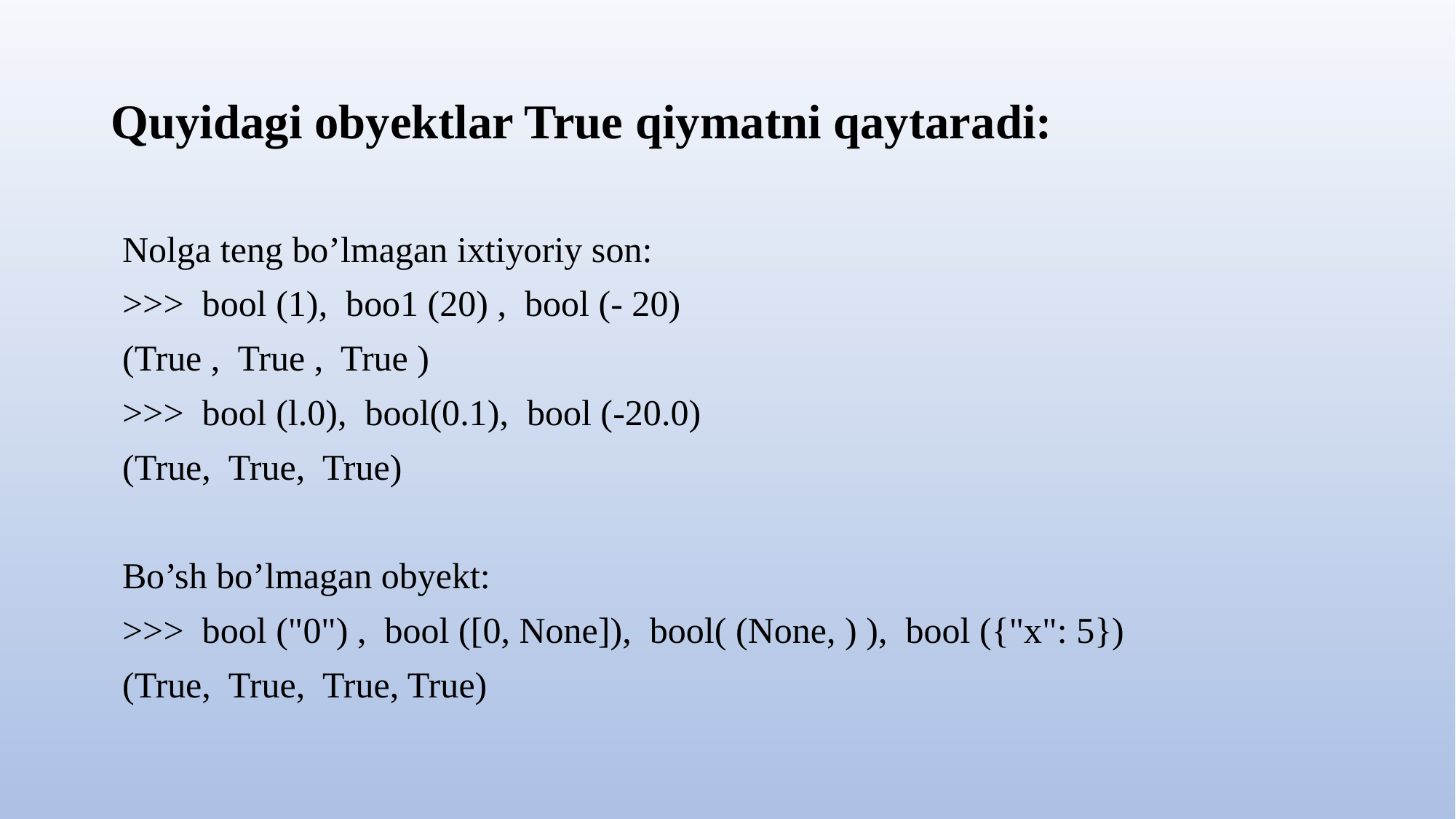

# Quyidagi obyektlar True qiymatni qaytaradi:
Nolga teng bo’lmagan ixtiyoriy son:
>>>  bool (1),  bоо1 (20) ,  bool (- 20)
(True ,  True ,  True )
>>>  bool (l.0),  bool(0.1),  bool (-20.0)
(True,  True,  True)

Bo’sh bo’lmagan obyekt:
>>>  bool ("0") ,  bооl ([0, None]),  bool( (None, ) ),  bool ({"х": 5})
(True,  True,  True, True)